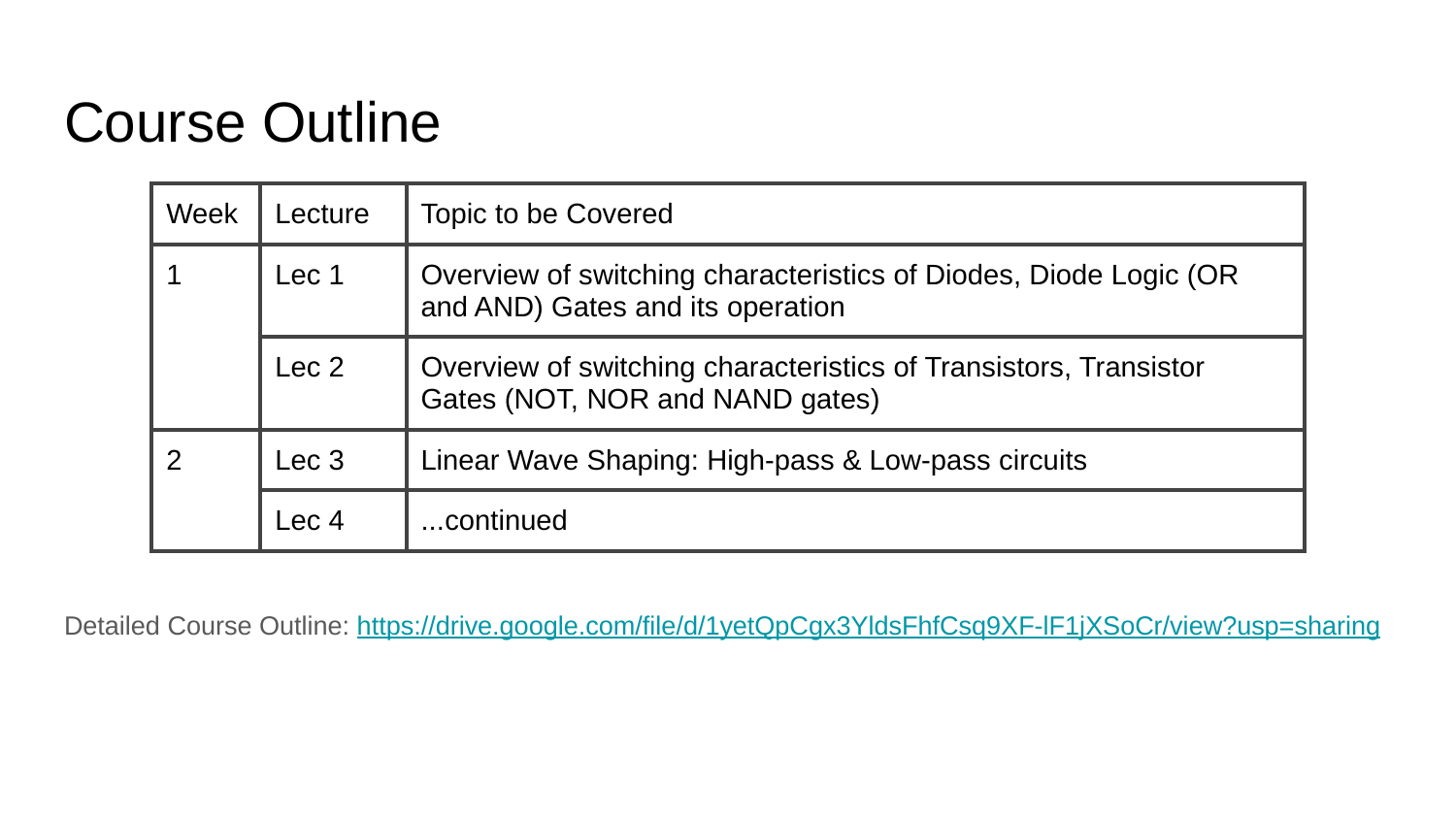

# Course Outline

Detailed Course Outline: https://drive.google.com/file/d/1yetQpCgx3YldsFhfCsq9XF-lF1jXSoCr/view?usp=sharing

| Week | Lecture | Topic to be Covered |
| --- | --- | --- |
| 1 | Lec 1 | Overview of switching characteristics of Diodes, Diode Logic (OR and AND) Gates and its operation |
|  | Lec 2 | Overview of switching characteristics of Transistors, Transistor Gates (NOT, NOR and NAND gates) |
| 2 | Lec 3 | Linear Wave Shaping: High-pass & Low-pass circuits |
|  | Lec 4 | ...continued |